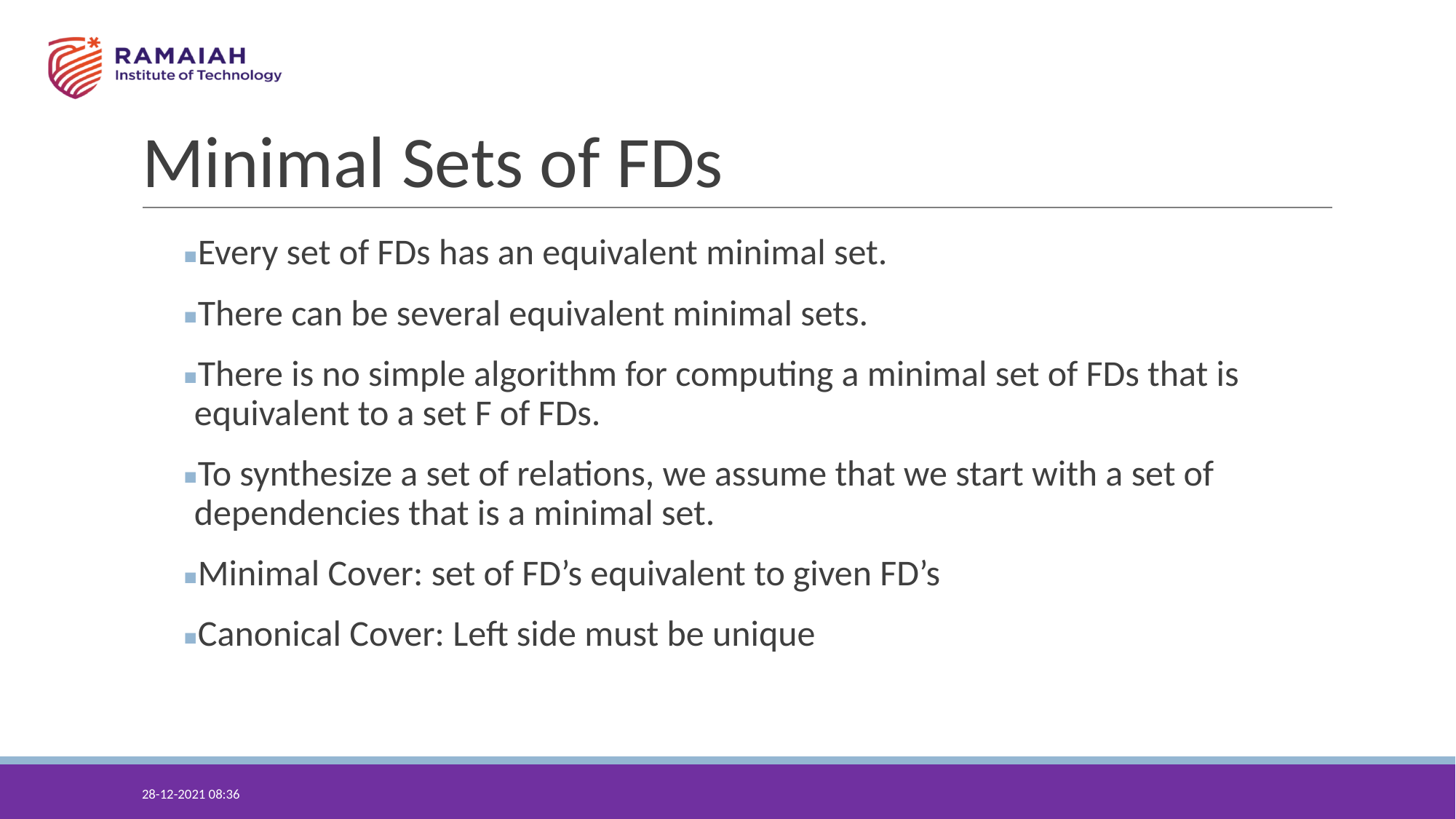

# Minimal Sets of FDs
Every set of FDs has an equivalent minimal set.
There can be several equivalent minimal sets.
There is no simple algorithm for computing a minimal set of FDs that is equivalent to a set F of FDs.
To synthesize a set of relations, we assume that we start with a set of dependencies that is a minimal set.
Minimal Cover: set of FD’s equivalent to given FD’s
Canonical Cover: Left side must be unique
28-12-2021 08:36